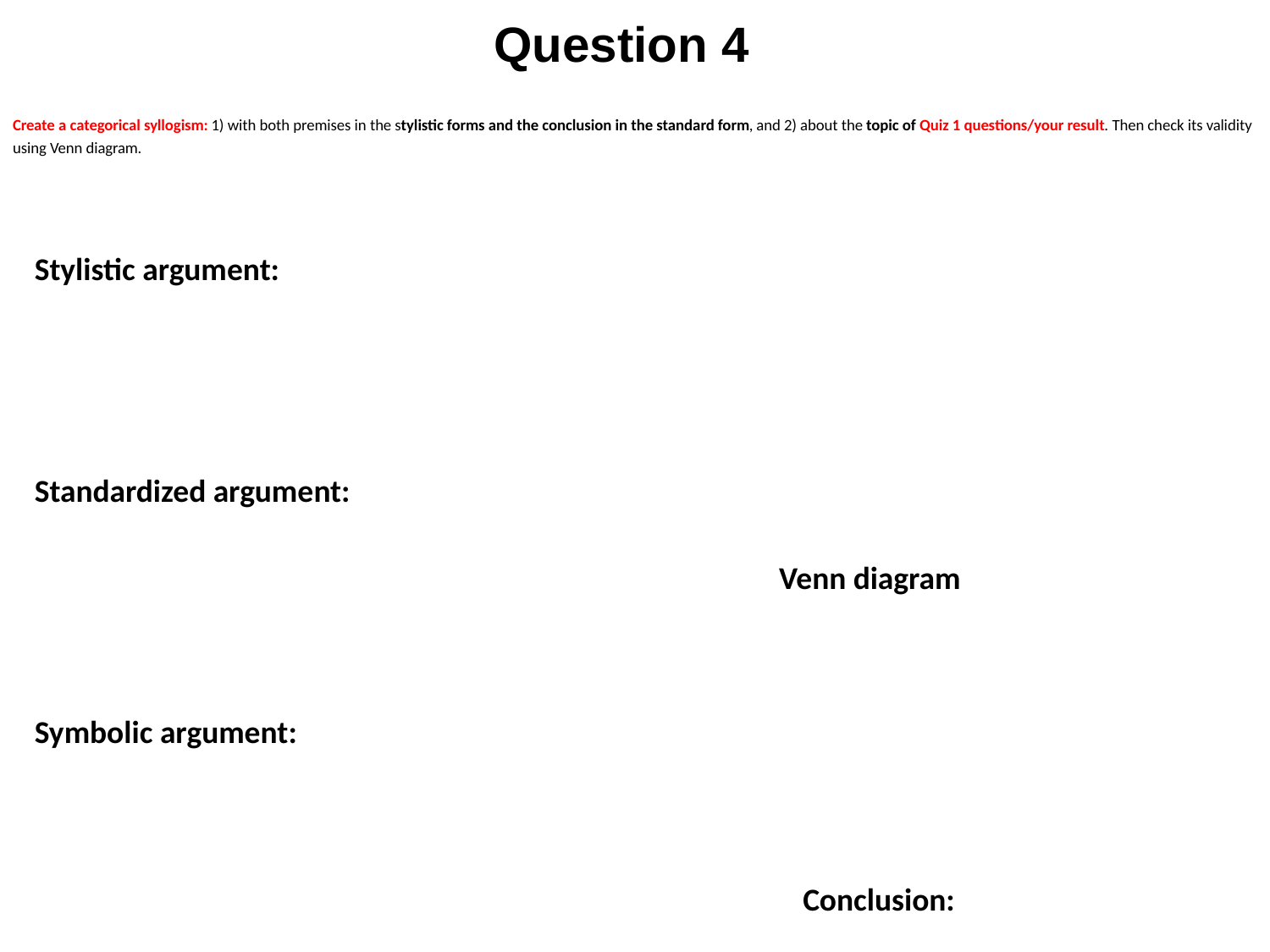

# Question 4
Create a categorical syllogism: 1) with both premises in the stylistic forms and the conclusion in the standard form, and 2) about the topic of Quiz 1 questions/your result. Then check its validity using Venn diagram.
Stylistic argument:
Standardized argument:
Venn diagram
Symbolic argument:
Conclusion: